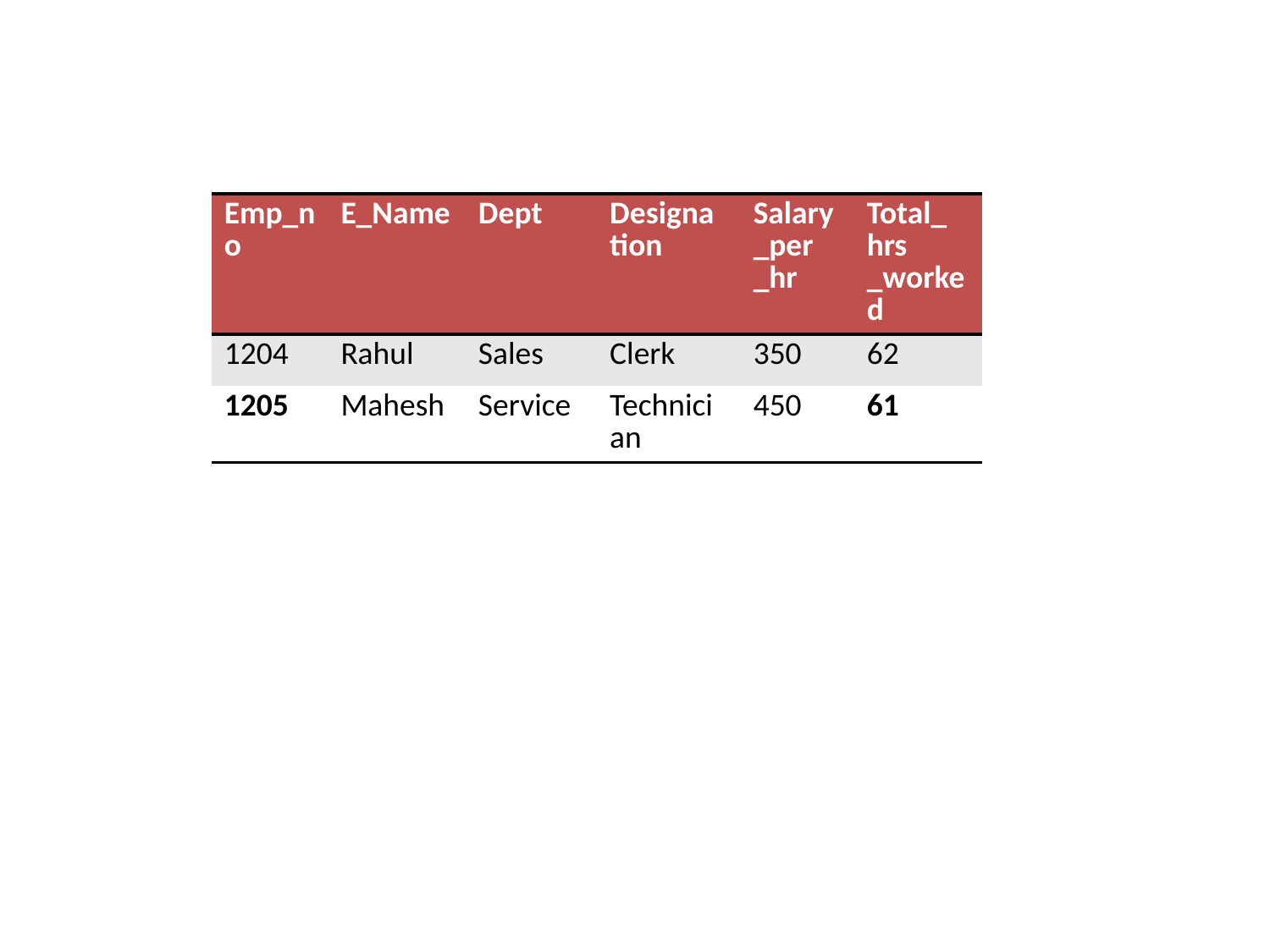

| Emp\_no | E\_Name | Dept | Designation | Salary \_per \_hr | Total\_ hrs \_worked |
| --- | --- | --- | --- | --- | --- |
| 1204 | Rahul | Sales | Clerk | 350 | 62 |
| 1205 | Mahesh | Service | Technician | 450 | 61 |